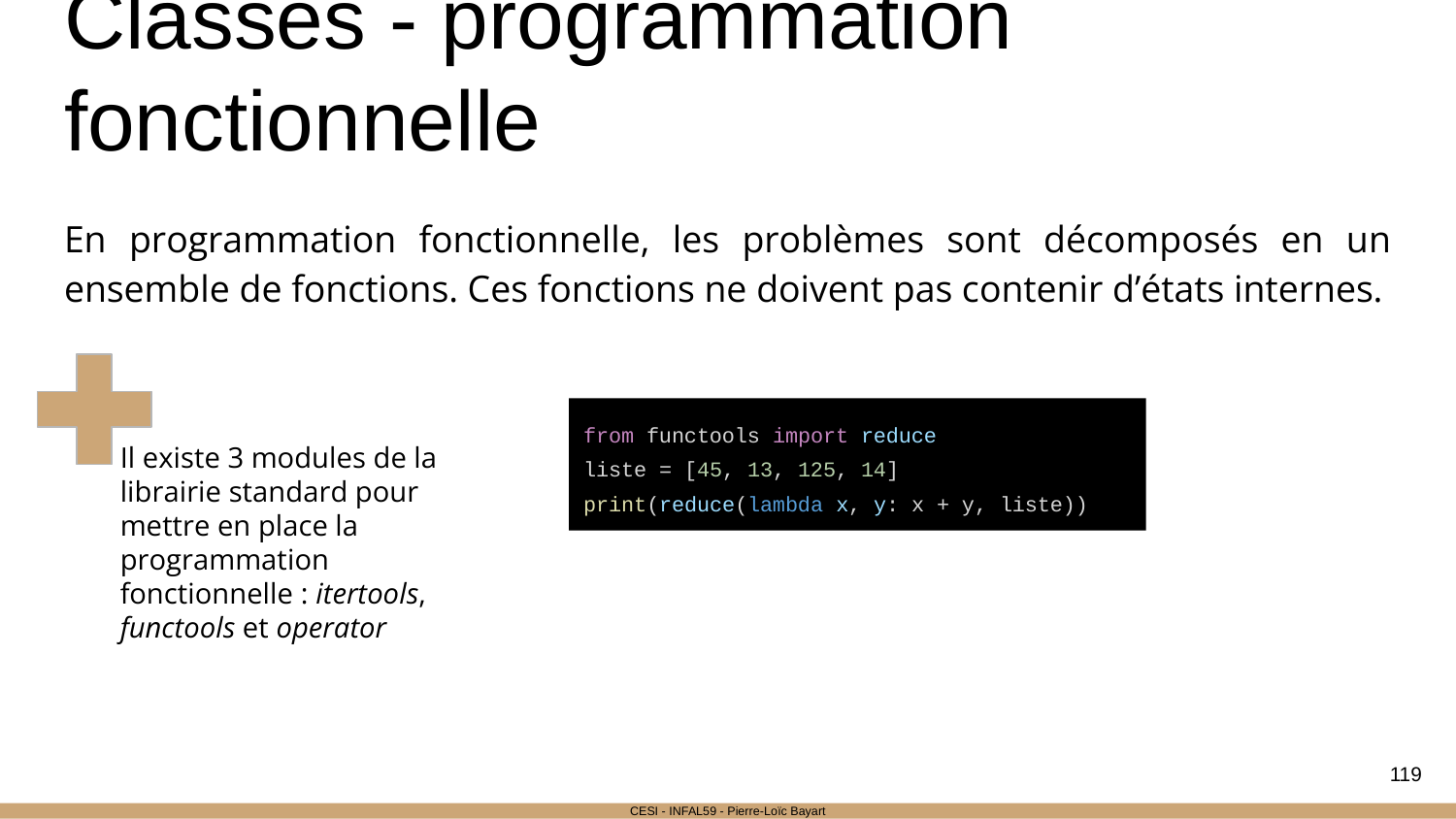

# Classes - programmation fonctionnelle
En programmation fonctionnelle, les problèmes sont décomposés en un ensemble de fonctions. Ces fonctions ne doivent pas contenir d’états internes.

from functools import reduce
liste = [45, 13, 125, 14]
print(reduce(lambda x, y: x + y, liste))
Il existe 3 modules de la librairie standard pour mettre en place la programmation fonctionnelle : itertools, functools et operator
119